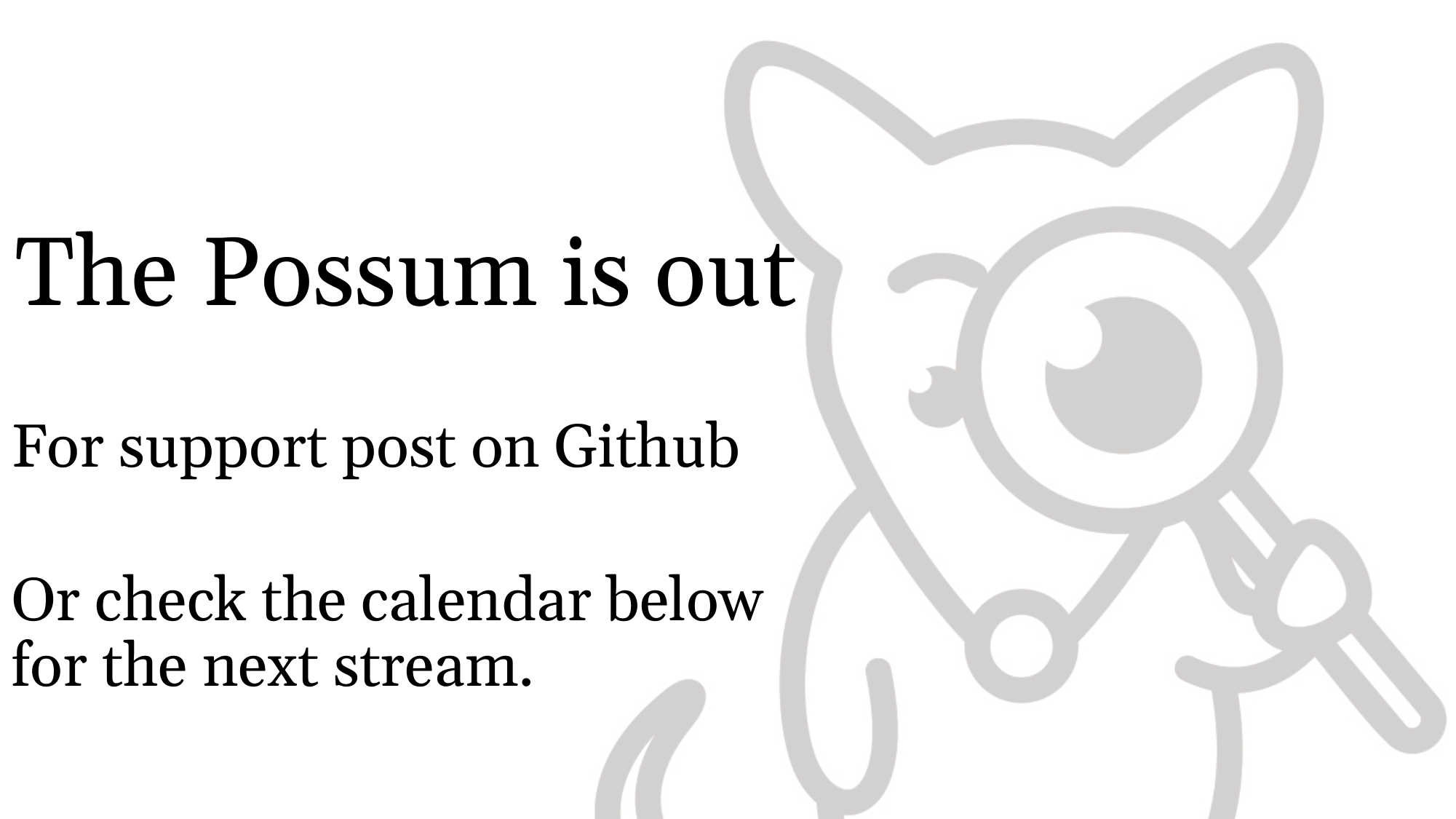

# The Possum is out
For support post on Github
Or check the calendar below
for the next stream.